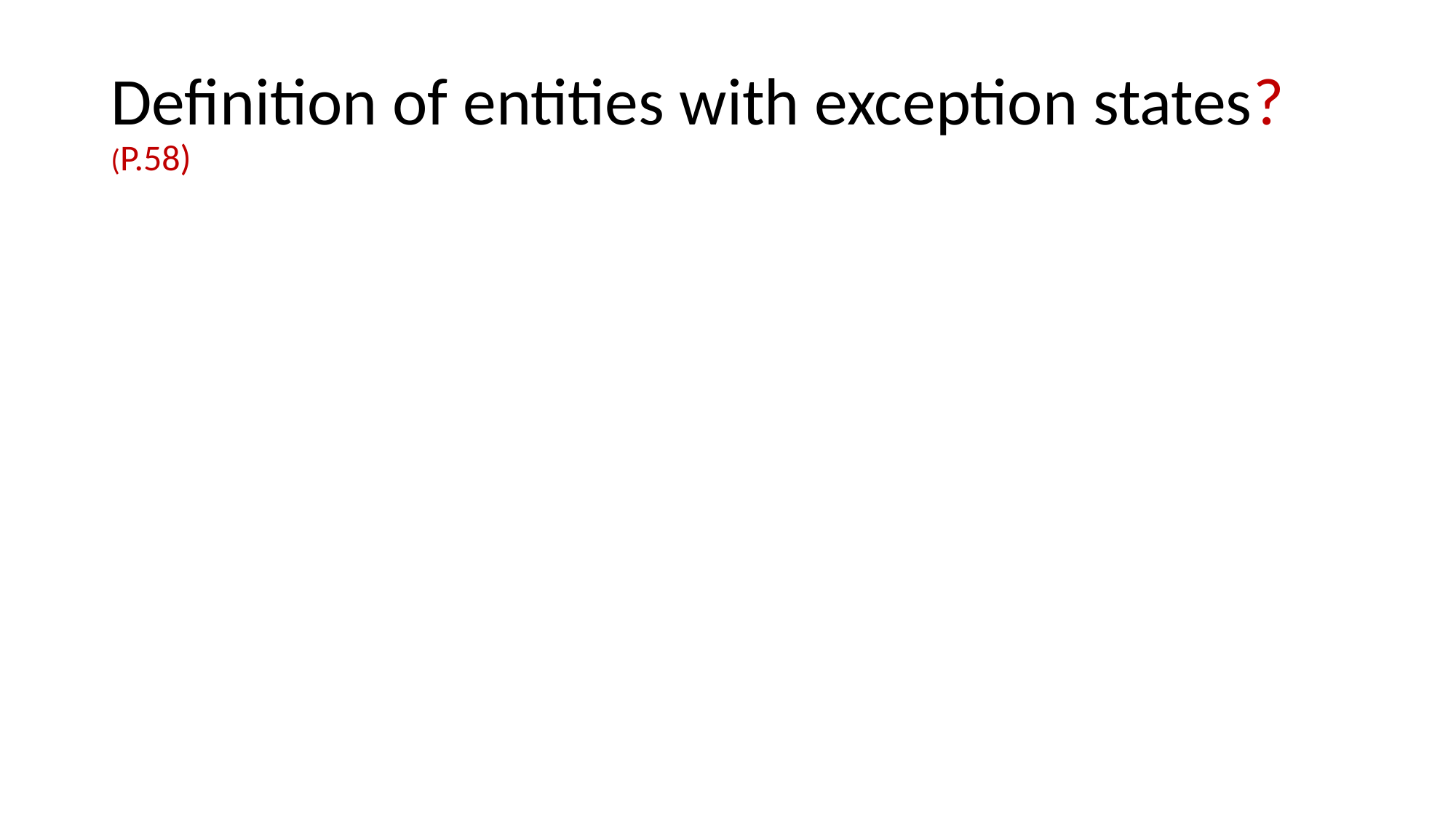

# Definition of entities with exception states? (P.58)